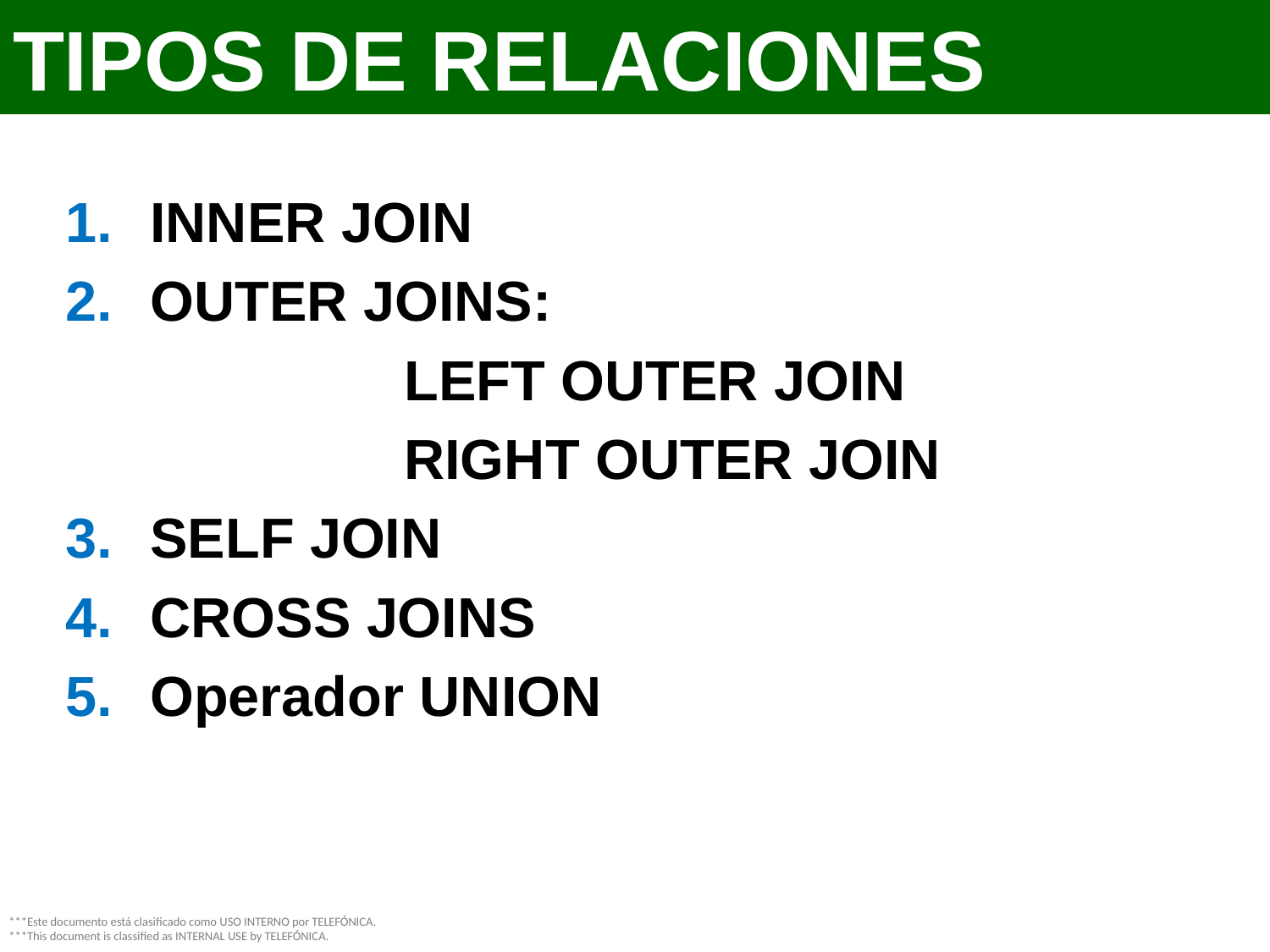

# TIPOS DE RELACIONES
INNER JOIN
OUTER JOINS:
			LEFT OUTER JOIN
			RIGHT OUTER JOIN
SELF JOIN
CROSS JOINS
Operador UNION